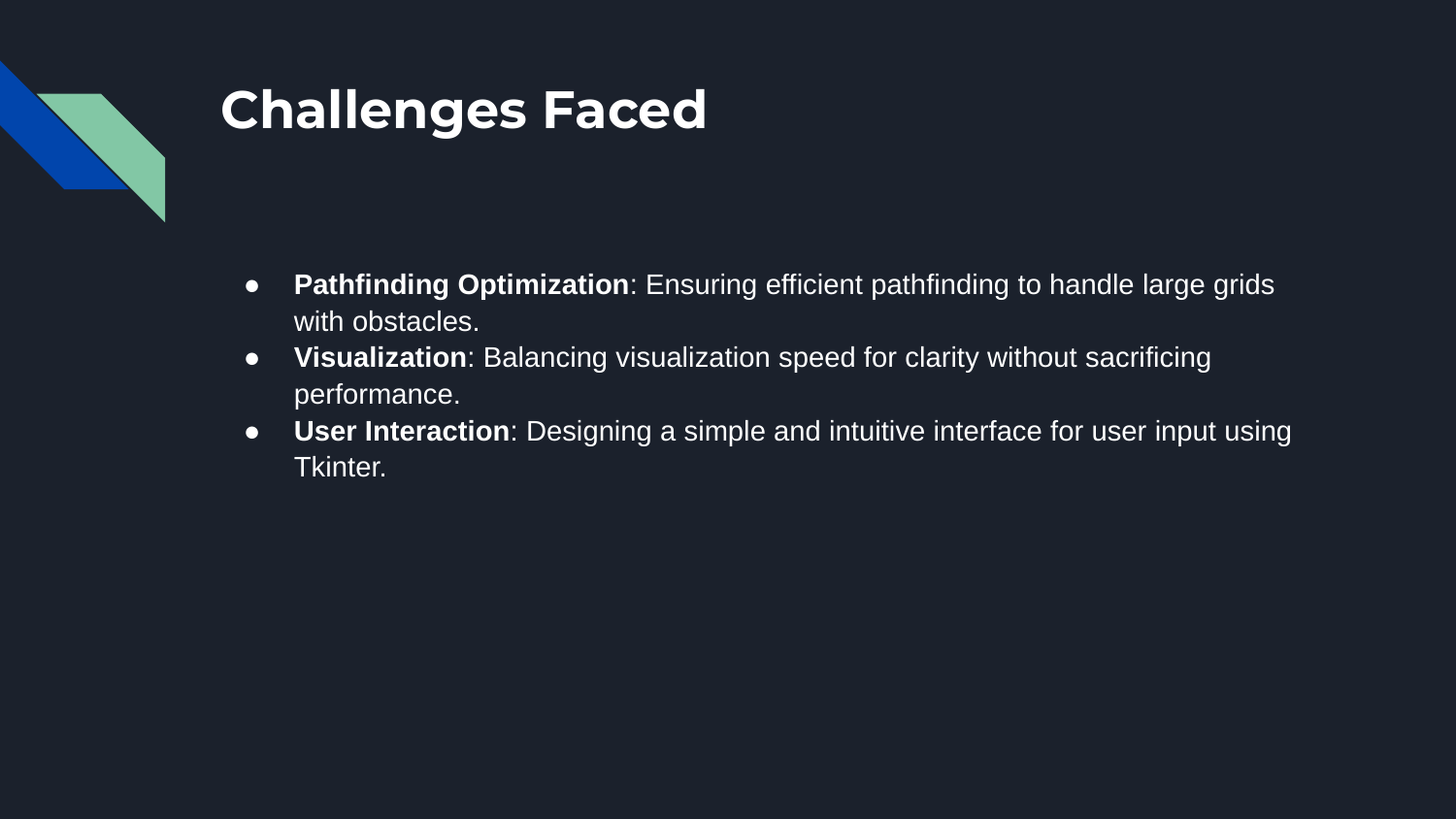

# Challenges Faced
Pathfinding Optimization: Ensuring efficient pathfinding to handle large grids with obstacles.
Visualization: Balancing visualization speed for clarity without sacrificing performance.
User Interaction: Designing a simple and intuitive interface for user input using Tkinter.